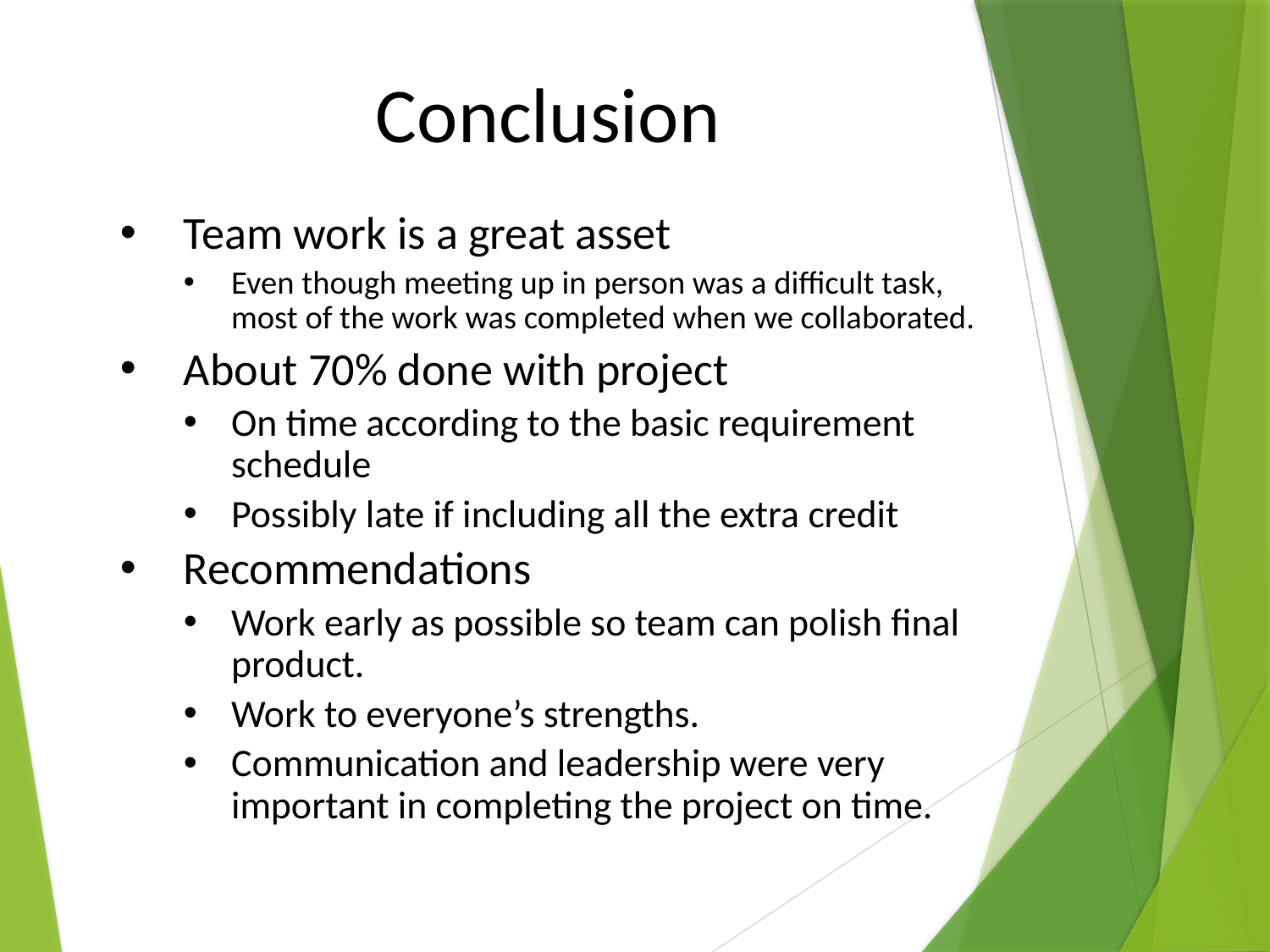

# Conclusion
Team work is a great asset
Even though meeting up in person was a difficult task, most of the work was completed when we collaborated.
About 70% done with project
On time according to the basic requirement schedule
Possibly late if including all the extra credit
Recommendations
Work early as possible so team can polish final product.
Work to everyone’s strengths.
Communication and leadership were very important in completing the project on time.